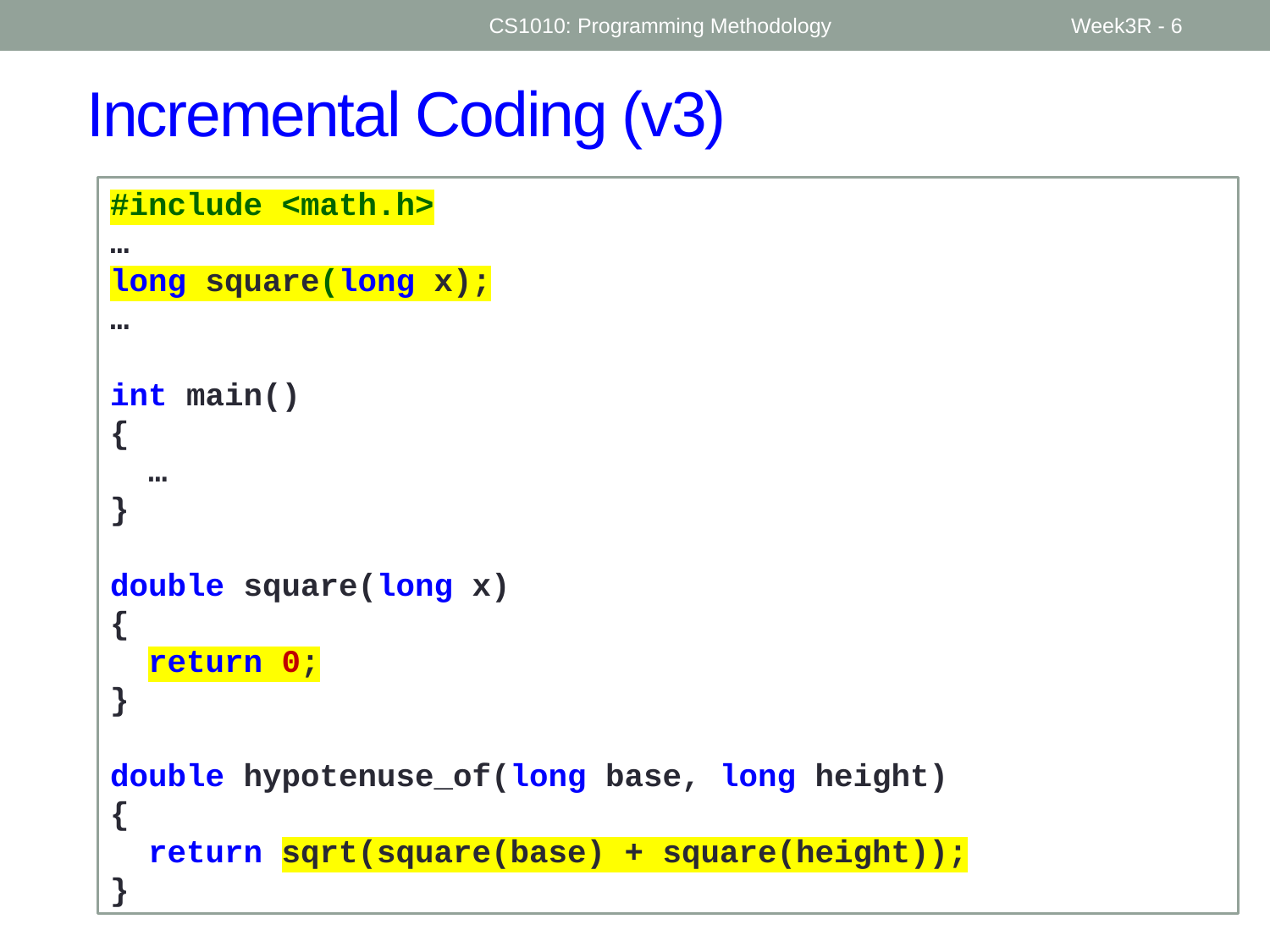

CS1010: Programming Methodology
Week3R - 6
# Incremental Coding (v3)

#include <math.h>
…
long square(long x);
…

int main()
{
  …
}

double square(long x)
{
  return 0;
}

double hypotenuse_of(long base, long height)
{
  return sqrt(square(base) + square(height));
}